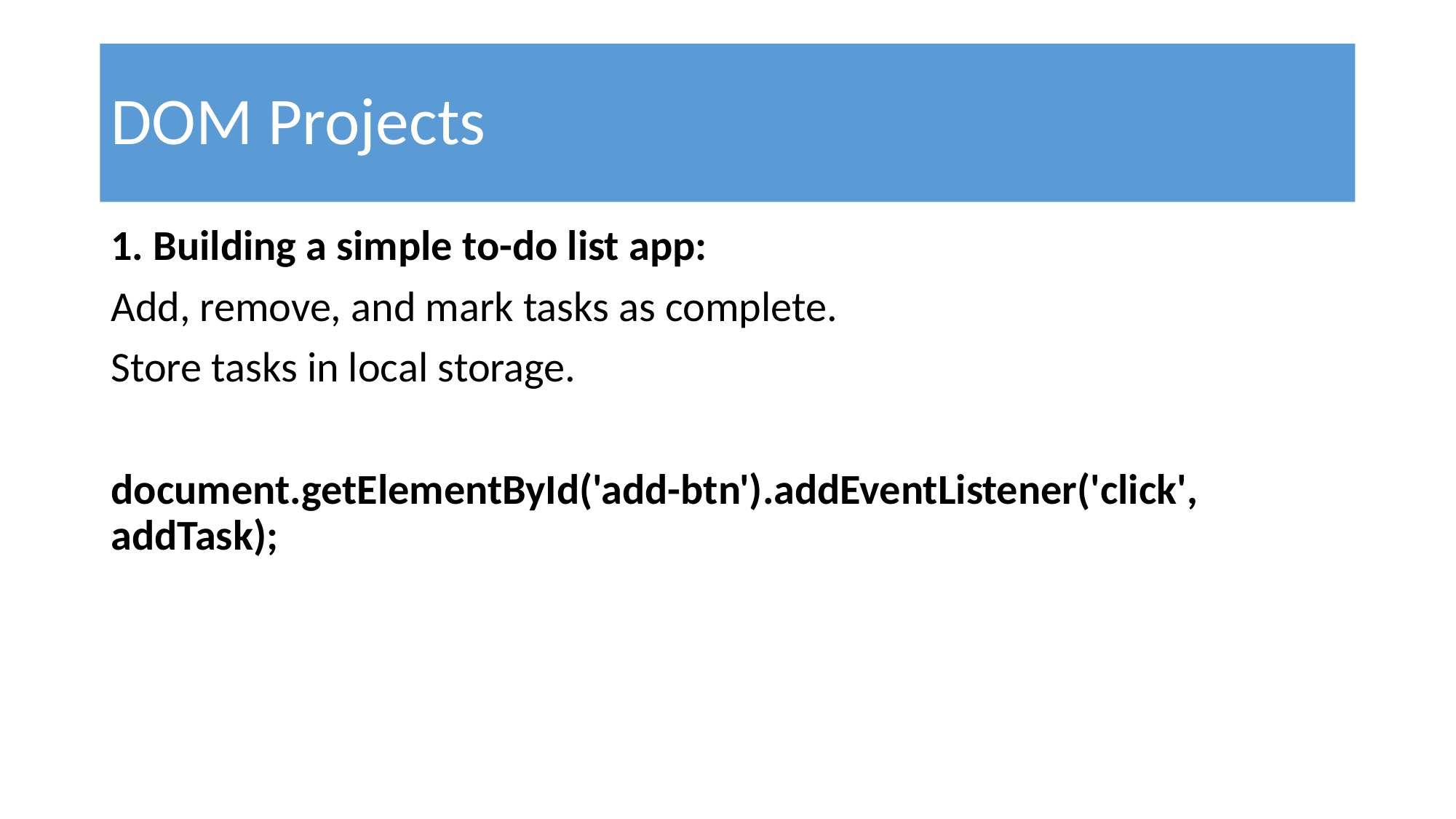

# DOM Projects
1. Building a simple to-do list app:
Add, remove, and mark tasks as complete.
Store tasks in local storage.

document.getElementById('add-btn').addEventListener('click', addTask);